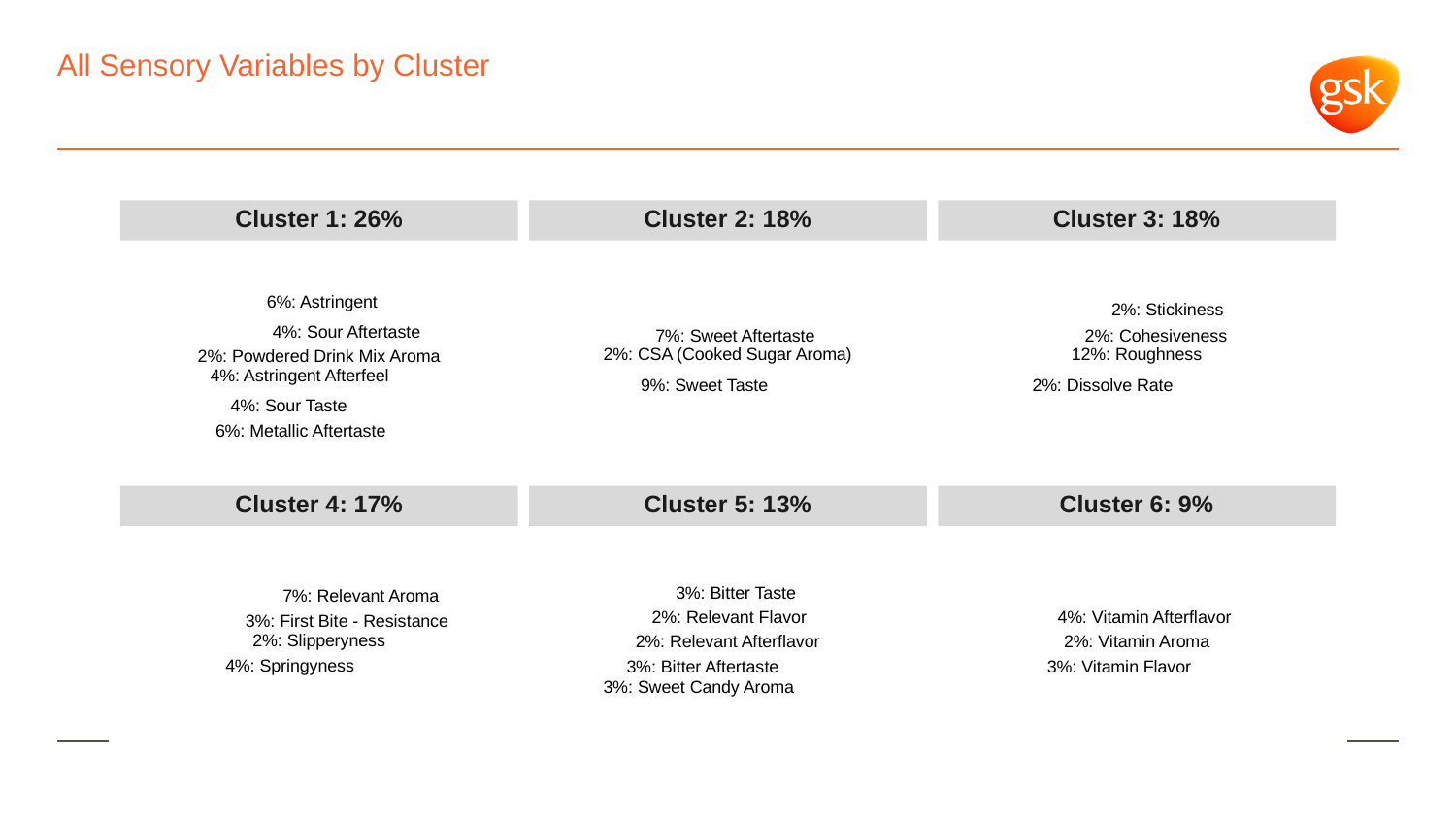

# All Sensory Variables by Cluster

Cluster 1: 26%
Cluster 2: 18%
Cluster 3: 18%
6%: Astringent
2%: Stickiness
4%: Sour Aftertaste
7%: Sweet Aftertaste
2%: Cohesiveness
2%: CSA (Cooked Sugar Aroma)
12%: Roughness
2%: Powdered Drink Mix Aroma
4%: Astringent Afterfeel
9%: Sweet Taste
2%: Dissolve Rate
4%: Sour Taste
6%: Metallic Aftertaste

Cluster 4: 17%
Cluster 5: 13%
Cluster 6: 9%
3%: Bitter Taste
7%: Relevant Aroma
4%: Vitamin Afterflavor
2%: Relevant Flavor
3%: First Bite - Resistance
2%: Slipperyness
2%: Relevant Afterflavor
2%: Vitamin Aroma
4%: Springyness
3%: Bitter Aftertaste
3%: Vitamin Flavor
3%: Sweet Candy Aroma